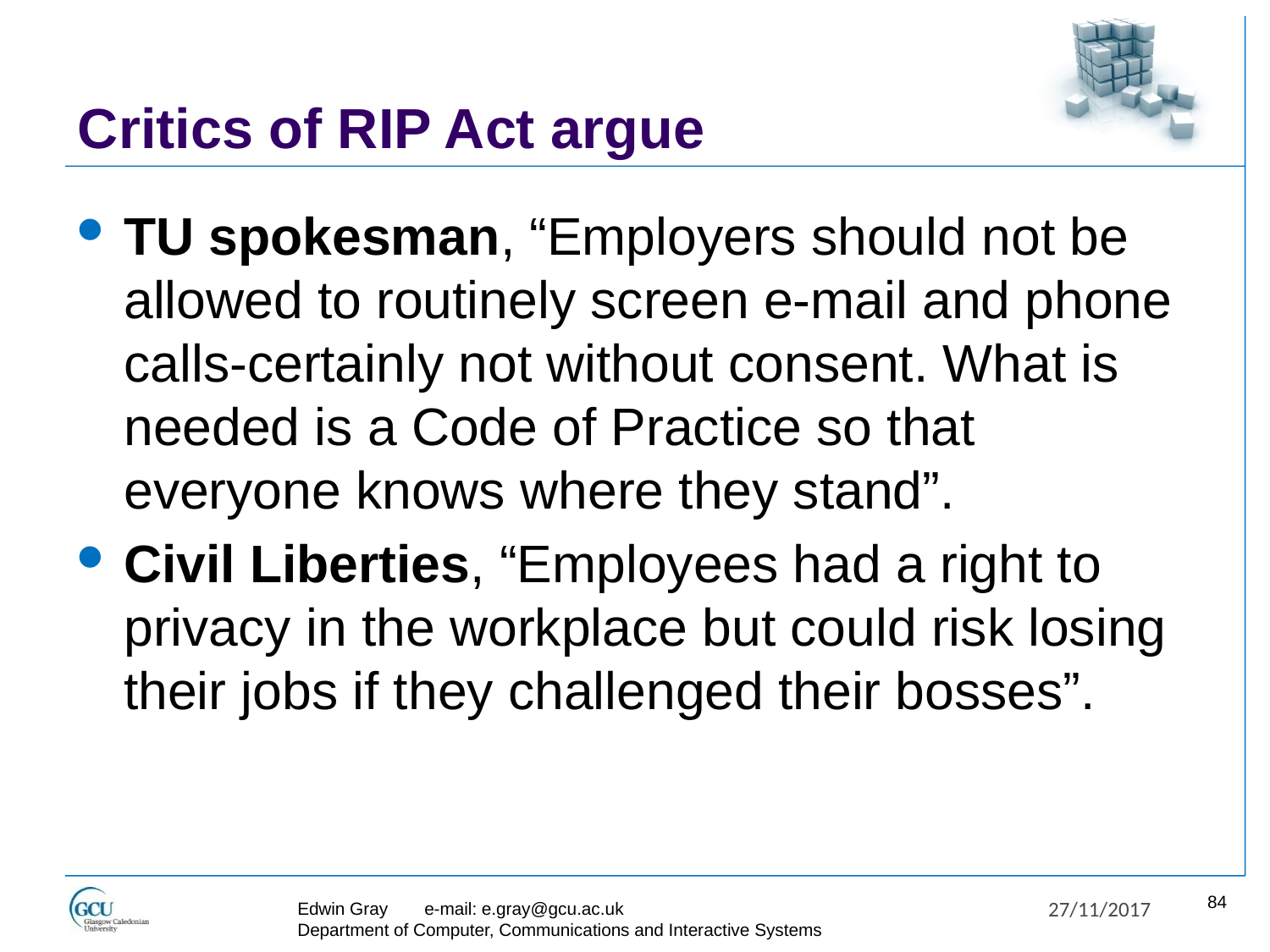

# Critics of RIP Act argue
TU spokesman, “Employers should not be allowed to routinely screen e-mail and phone calls-certainly not without consent. What is needed is a Code of Practice so that everyone knows where they stand”.
Civil Liberties, “Employees had a right to privacy in the workplace but could risk losing their jobs if they challenged their bosses”.
84
27/11/2017
Edwin Gray	e-mail: e.gray@gcu.ac.uk
Department of Computer, Communications and Interactive Systems